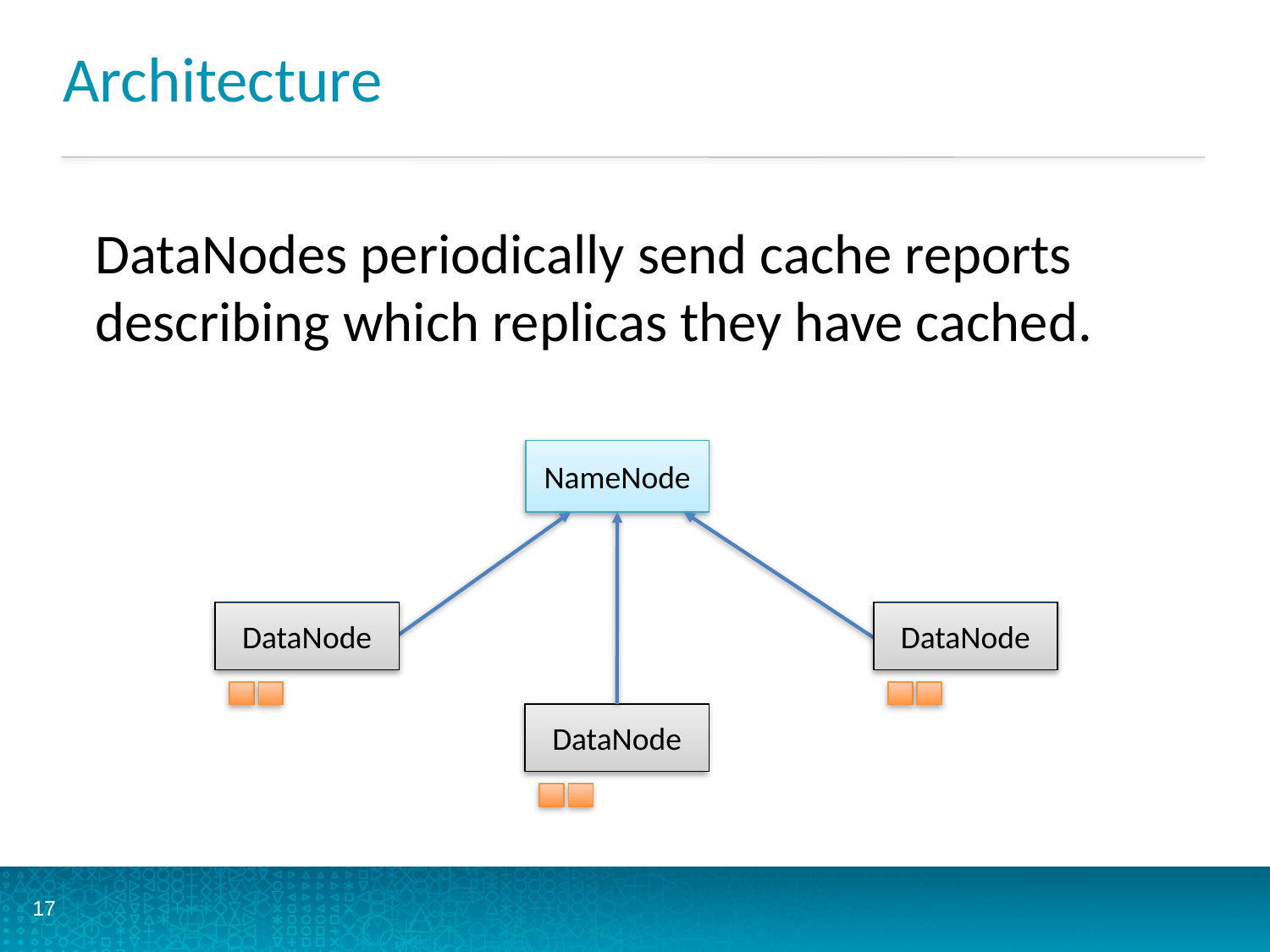

# Architecture

DataNodes periodically send cache reports describing which replicas they have cached.
NameNode
DataNode
DataNode

DataNode

17